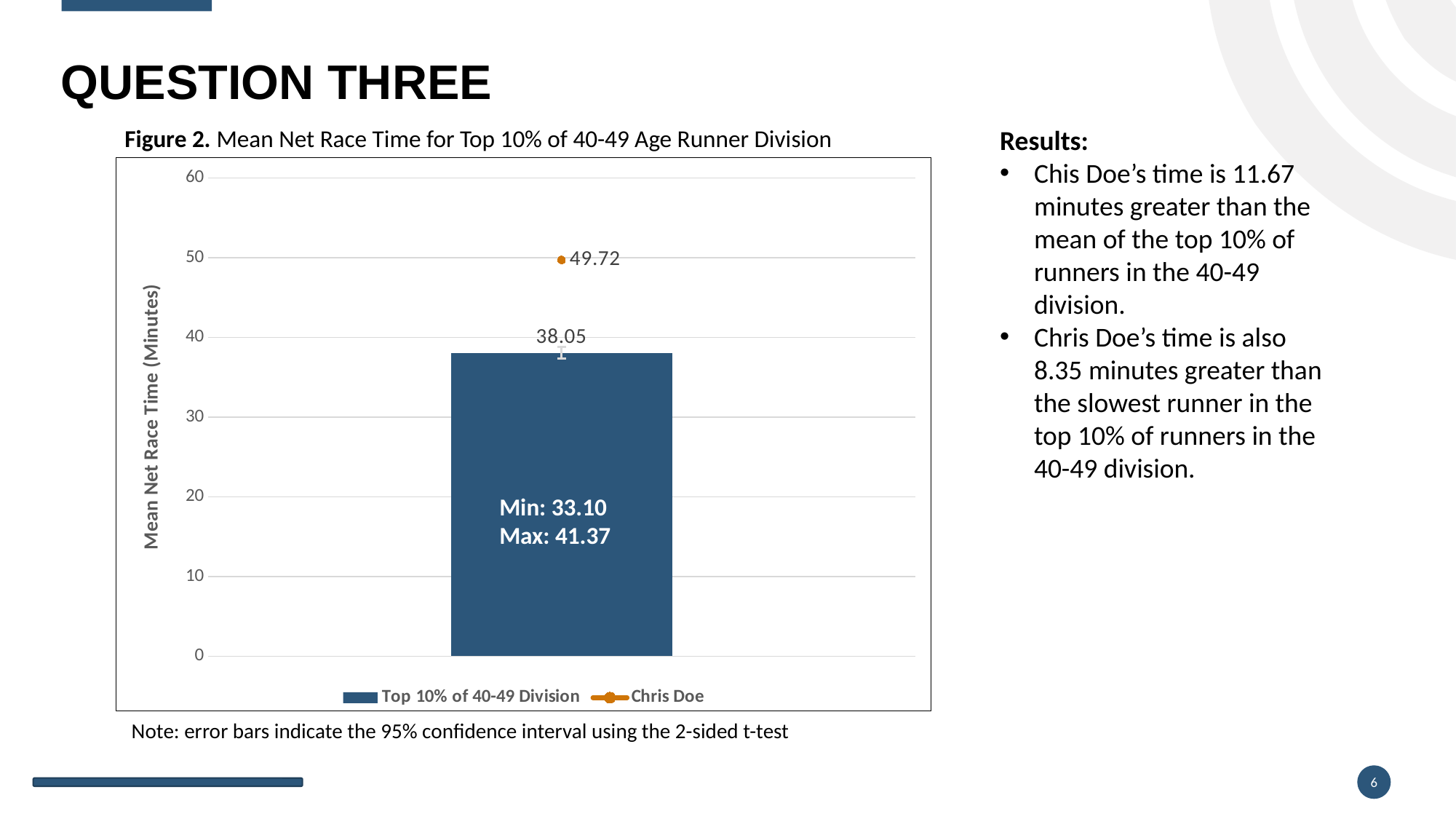

# Question Three
Figure 2. Mean Net Race Time for Top 10% of 40-49 Age Runner Division
Results:
Chis Doe’s time is 11.67 minutes greater than the mean of the top 10% of runners in the 40-49 division.
Chris Doe’s time is also 8.35 minutes greater than the slowest runner in the top 10% of runners in the 40-49 division.

### Chart

| Category | Top 10% of 40-49 Division | Chris Doe |
|---|---|---|
| Category 1 | 38.05 | 49.72 |
Min: 33.10
Max: 41.37
Note: error bars indicate the 95% confidence interval using the 2-sided t-test
6